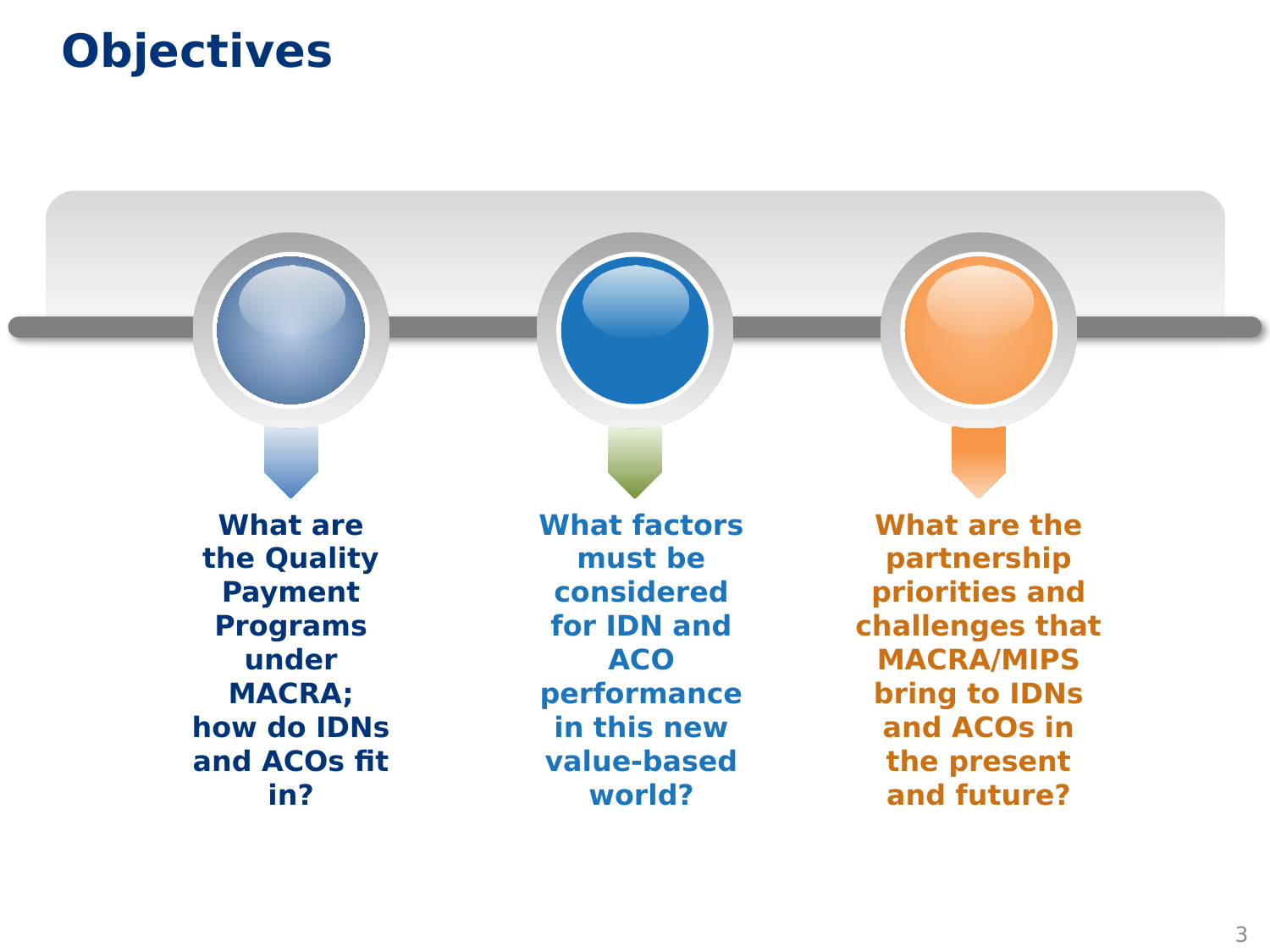

# Objectives

What are the Quality Payment Programs under MACRA; how do IDNs and ACOs fit in?
What factors must be considered for IDN and ACO performance in this new value-based world?
What are the partnership priorities and challenges that MACRA/MIPS bring to IDNs and ACOs in the present and future?
3